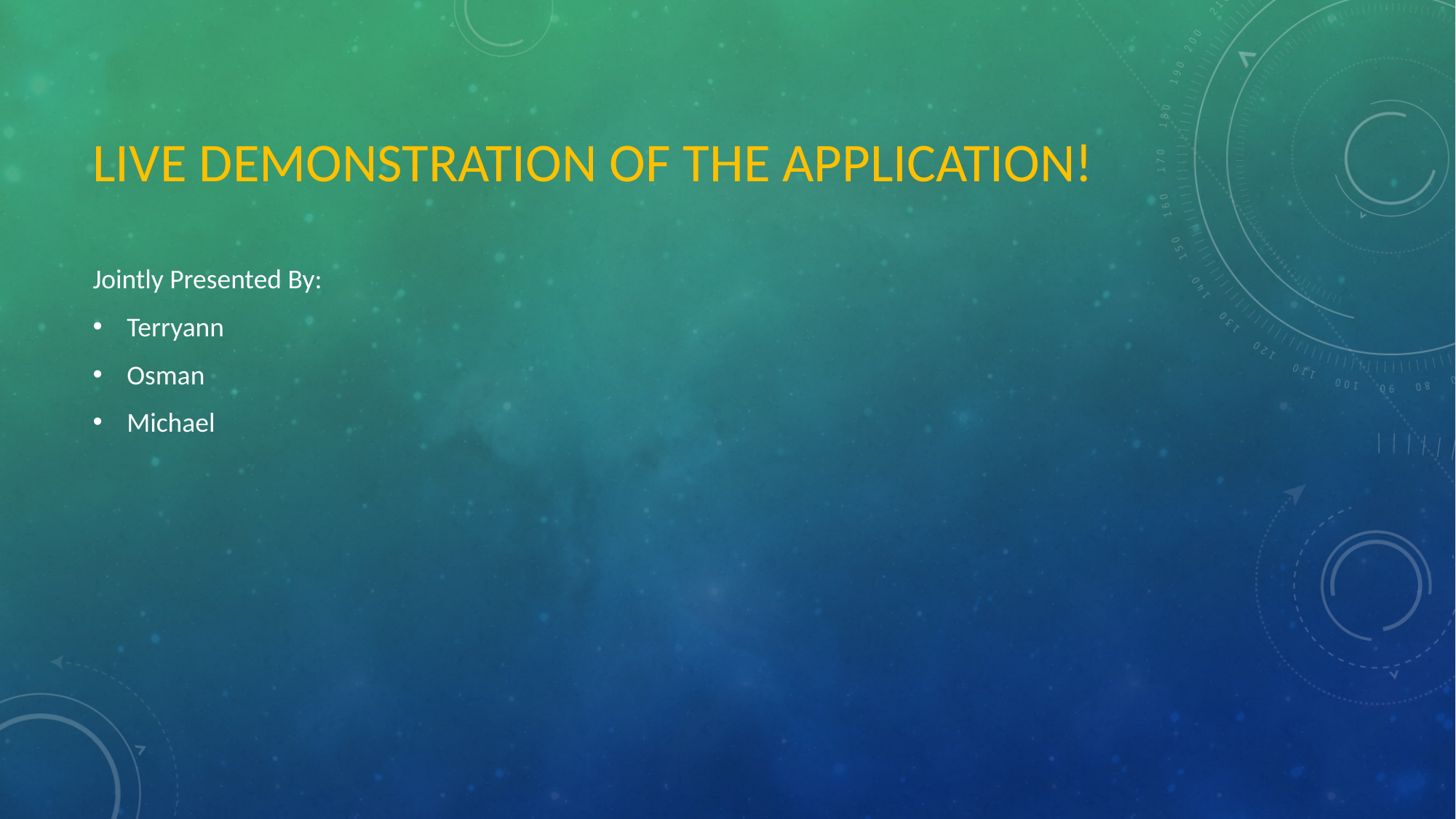

# Live Demonstration of the application!
Jointly Presented By:
Terryann
Osman
Michael